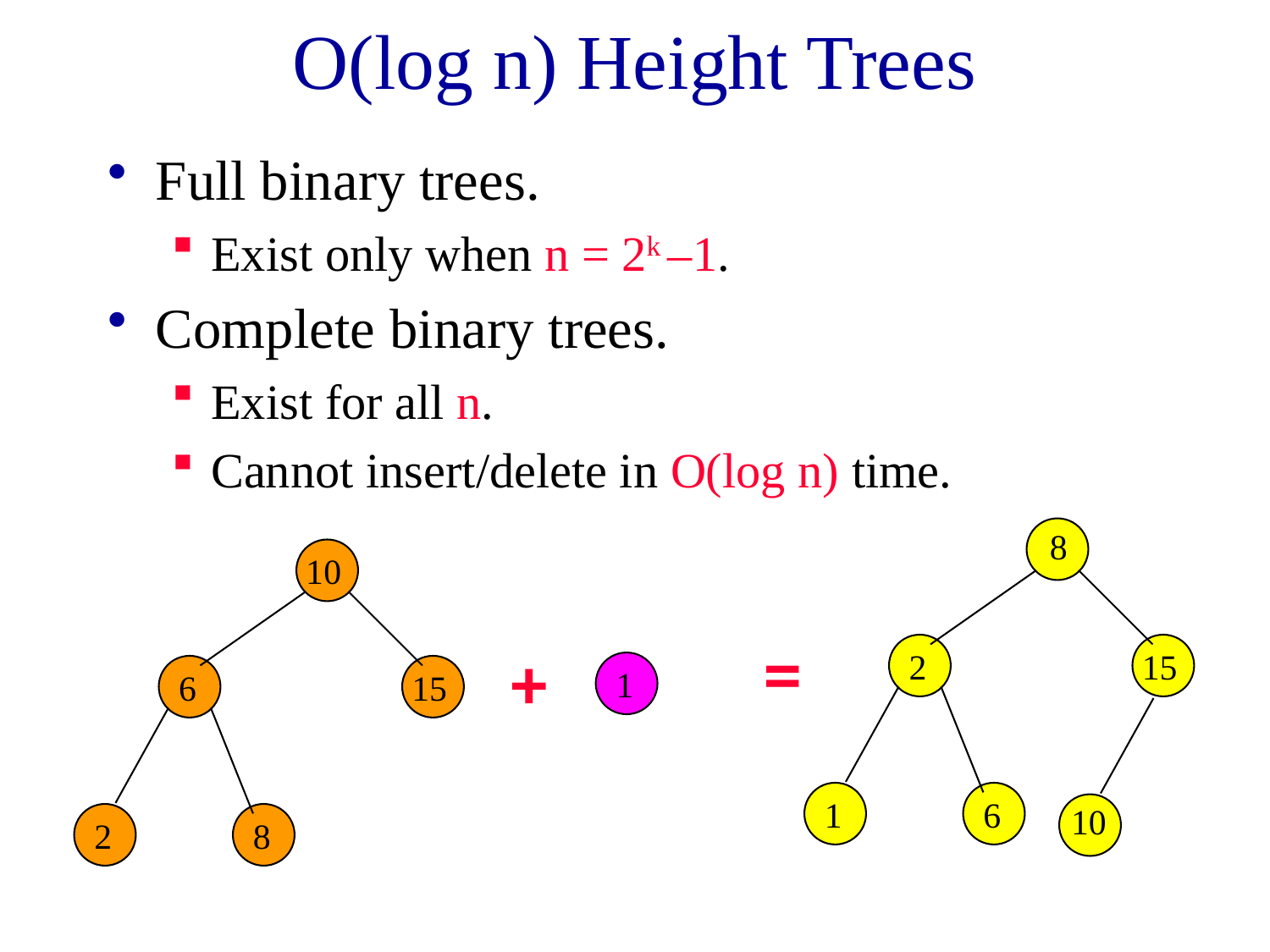

# O(log n) Height Trees
Full binary trees.
Exist only when n = 2k –1.
Complete binary trees.
Exist for all n.
Cannot insert/delete in O(log n) time.

8

2
15

1
6
10

10

6
15

2
8
=
+

1